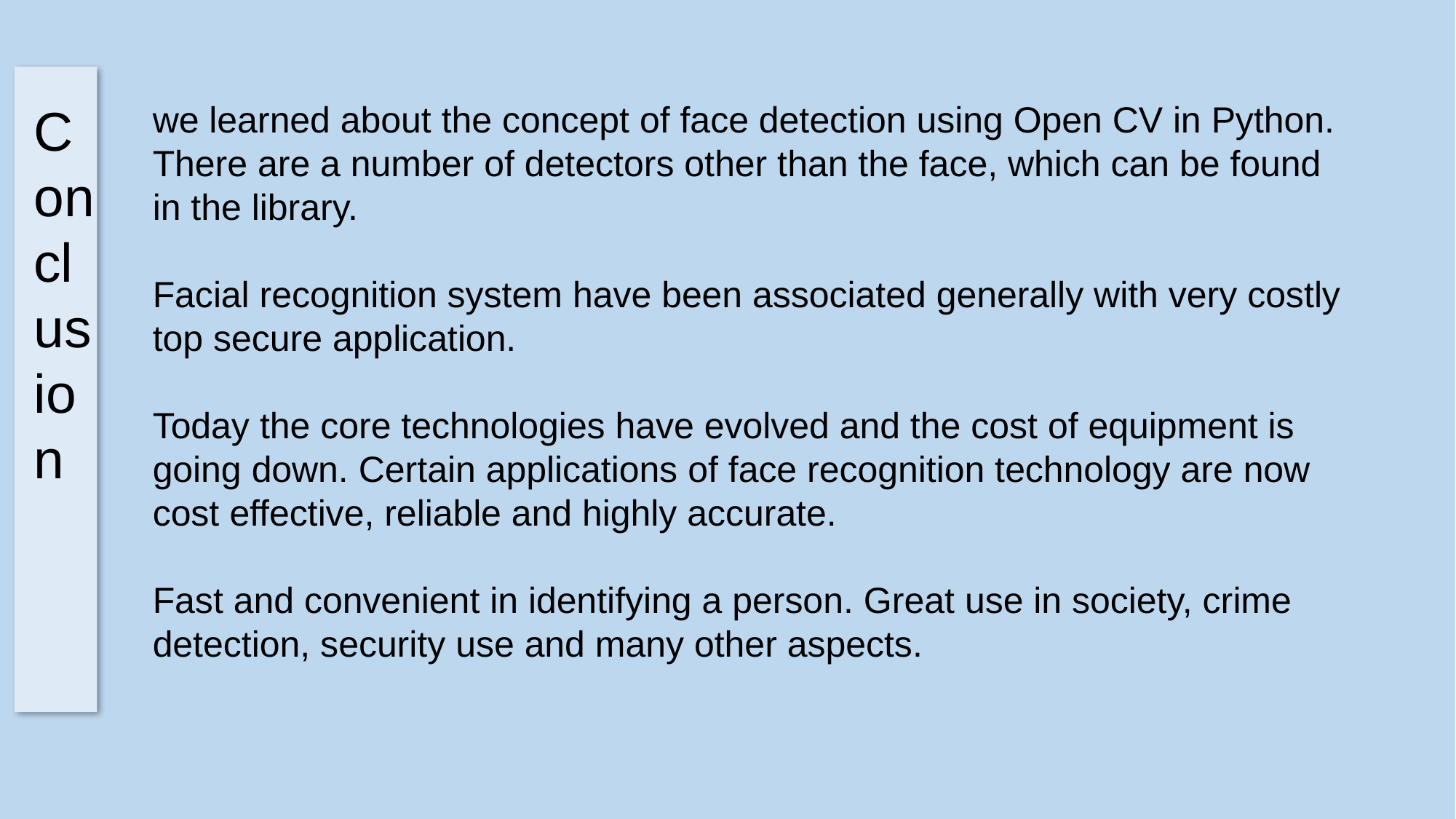

Conclusion
we learned about the concept of face detection using Open CV in Python. There are a number of detectors other than the face, which can be found in the library.

Facial recognition system have been associated generally with very costly top secure application.

Today the core technologies have evolved and the cost of equipment is going down. Certain applications of face recognition technology are now cost effective, reliable and highly accurate.

Fast and convenient in identifying a person. Great use in society, crime detection, security use and many other aspects.